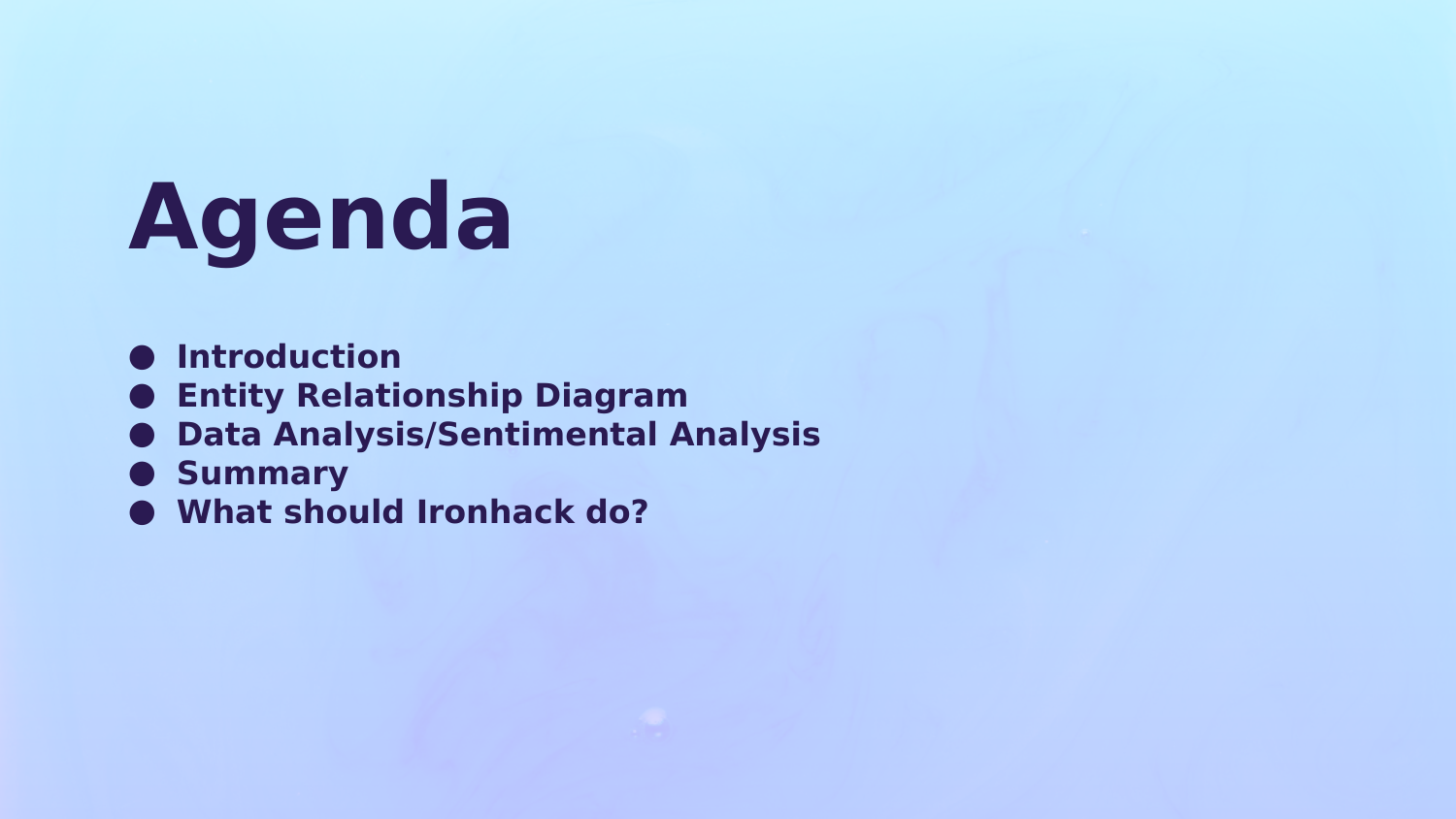

# Agenda

Introduction
Entity Relationship Diagram
Data Analysis/Sentimental Analysis
Summary
What should Ironhack do?